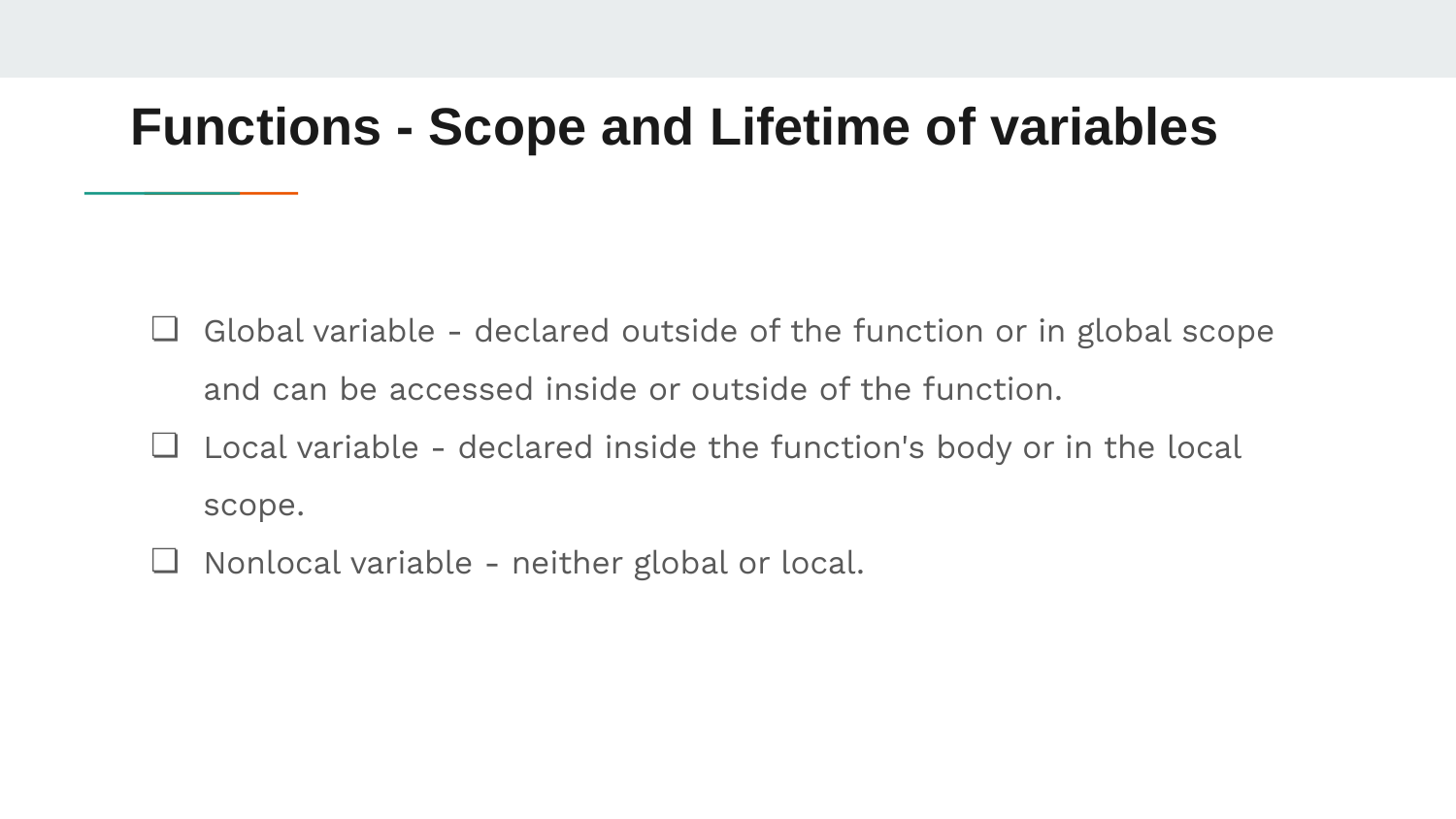

# Functions - Scope and Lifetime of variables
Global variable - declared outside of the function or in global scope and can be accessed inside or outside of the function.
Local variable - declared inside the function's body or in the local scope.
Nonlocal variable - neither global or local.